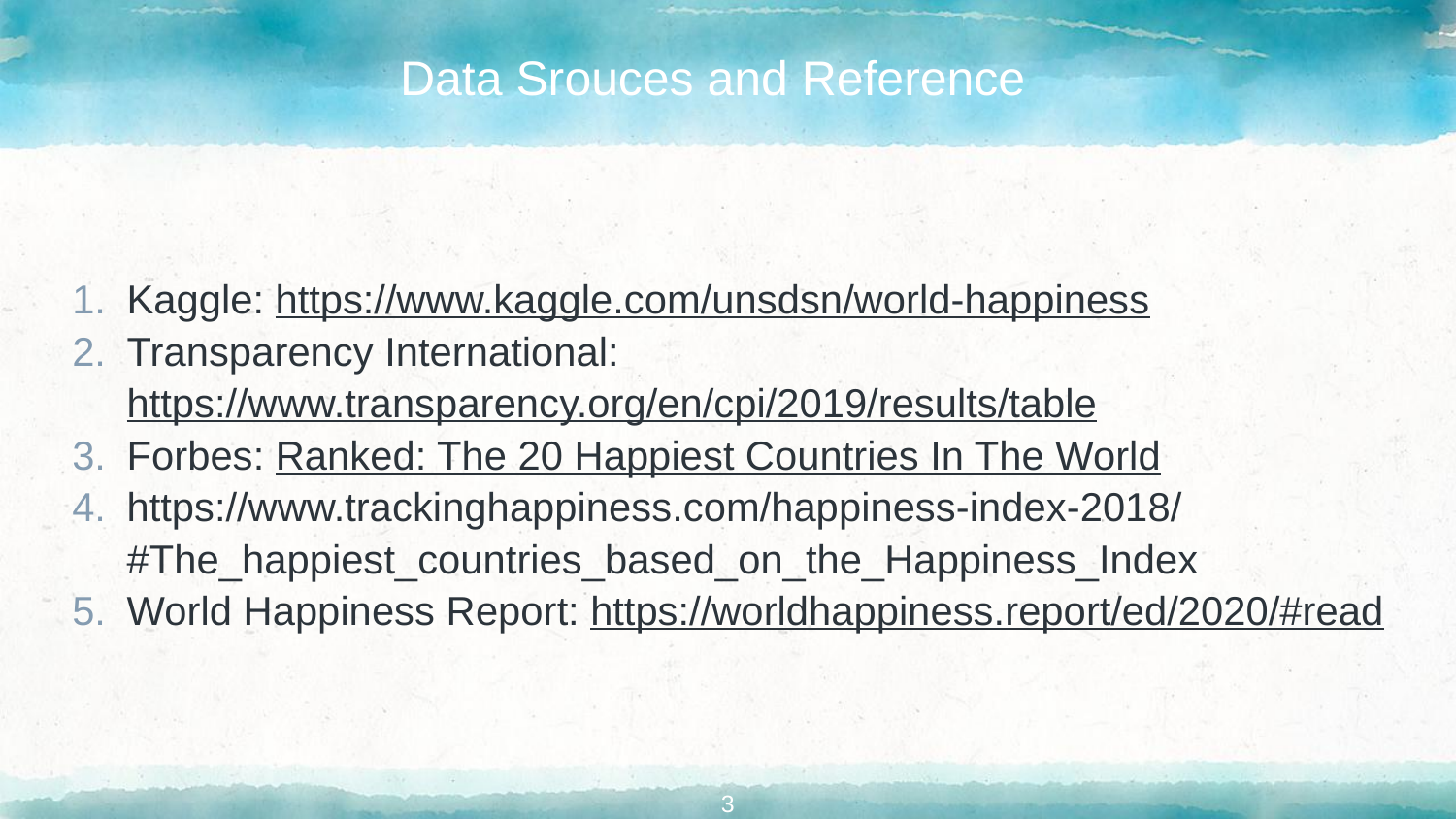

# Data Srouces and Reference
Kaggle: https://www.kaggle.com/unsdsn/world-happiness
Transparency International: https://www.transparency.org/en/cpi/2019/results/table
Forbes: Ranked: The 20 Happiest Countries In The World
https://www.trackinghappiness.com/happiness-index-2018/#The_happiest_countries_based_on_the_Happiness_Index
World Happiness Report: https://worldhappiness.report/ed/2020/#read
3